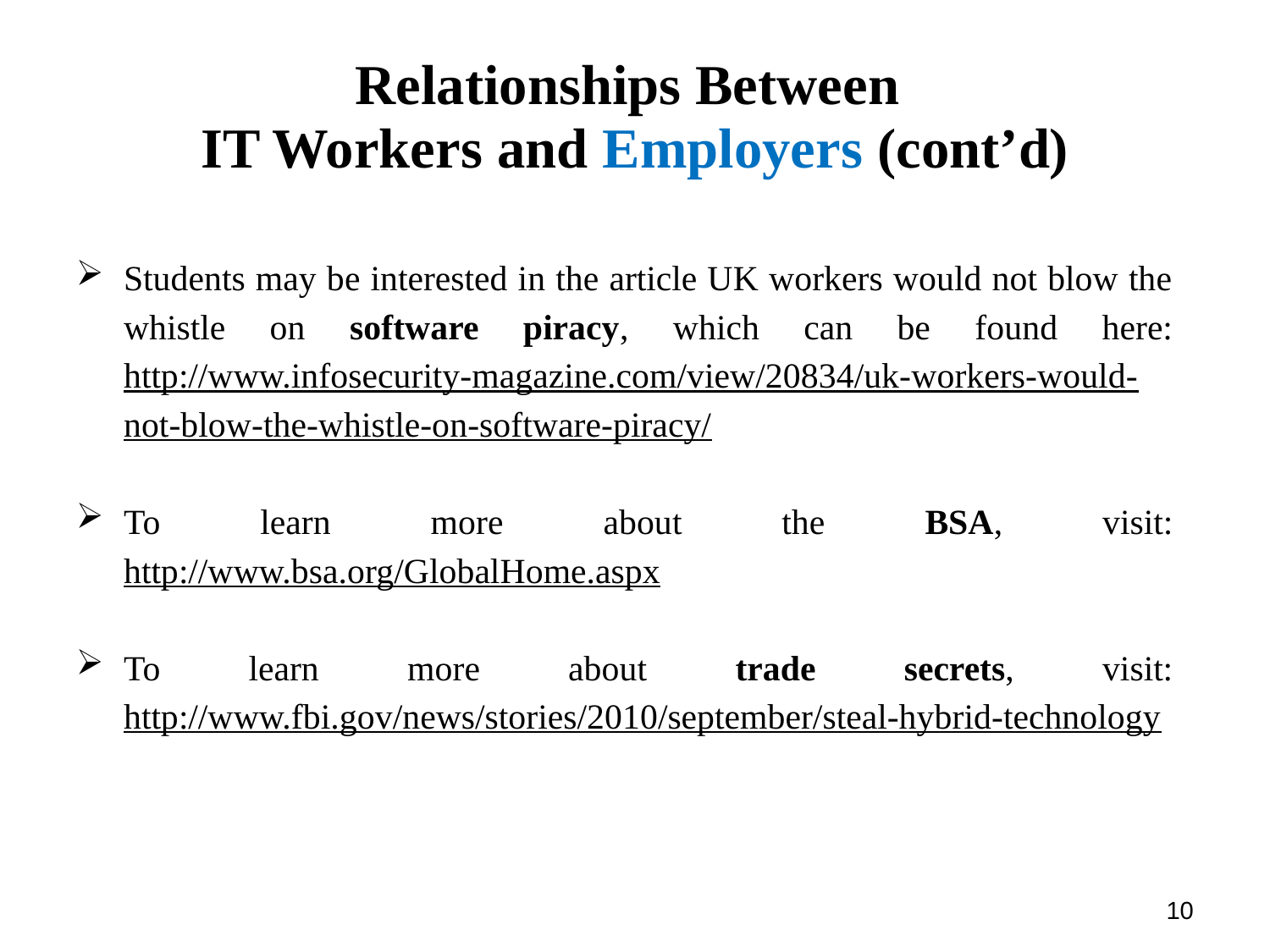

# Relationships Between IT Workers and Employers (cont’d)
Students may be interested in the article UK workers would not blow the whistle on software piracy, which can be found here: http://www.infosecurity-magazine.com/view/20834/uk-workers-would-not-blow-the-whistle-on-software-piracy/

To learn more about the BSA, visit: http://www.bsa.org/GlobalHome.aspx

To learn more about trade secrets, visit: http://www.fbi.gov/news/stories/2010/september/steal-hybrid-technology

10